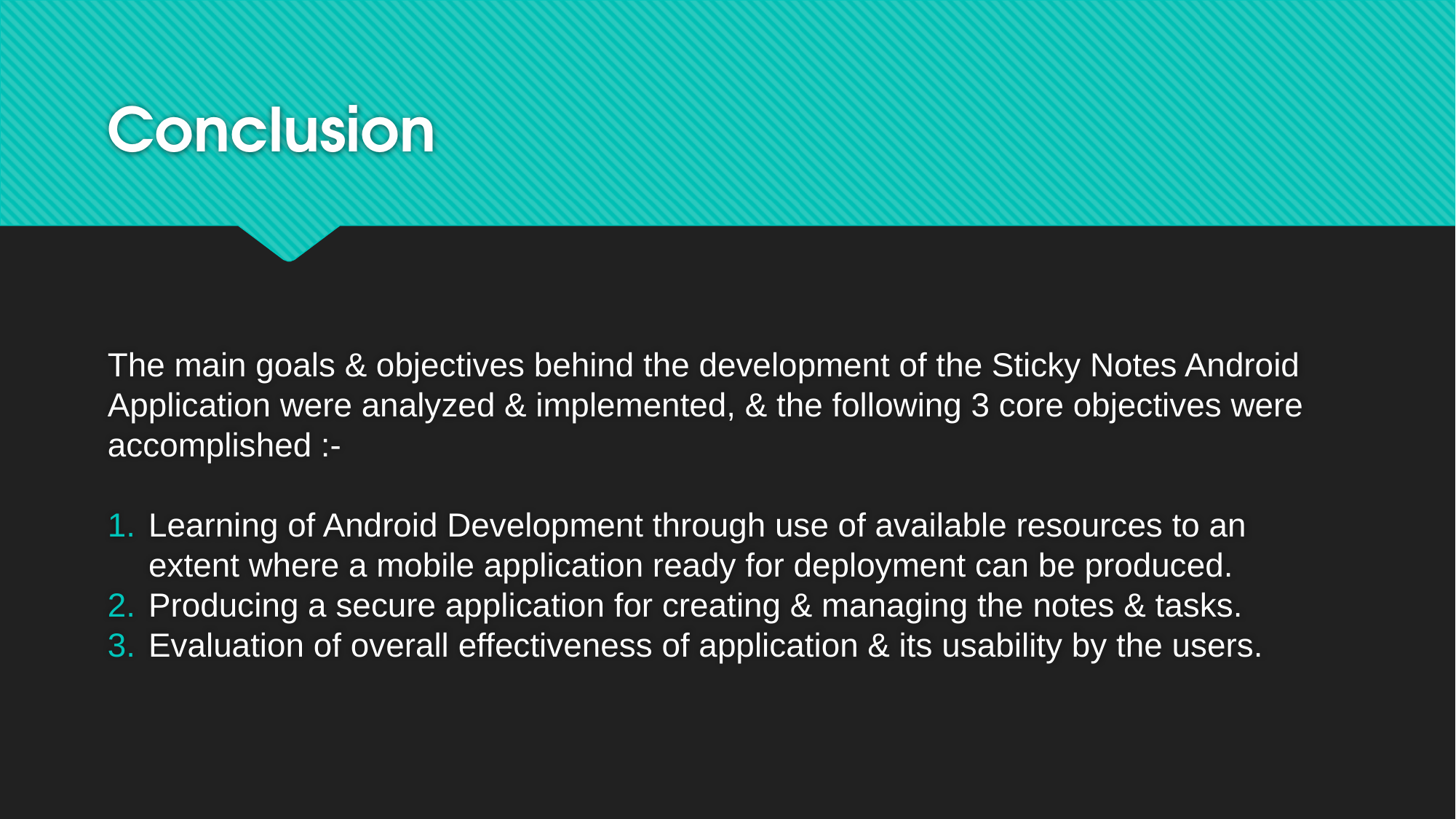

# Conclusion
The main goals & objectives behind the development of the Sticky Notes Android Application were analyzed & implemented, & the following 3 core objectives were accomplished :-

Learning of Android Development through use of available resources to an extent where a mobile application ready for deployment can be produced.
Producing a secure application for creating & managing the notes & tasks.
Evaluation of overall effectiveness of application & its usability by the users.